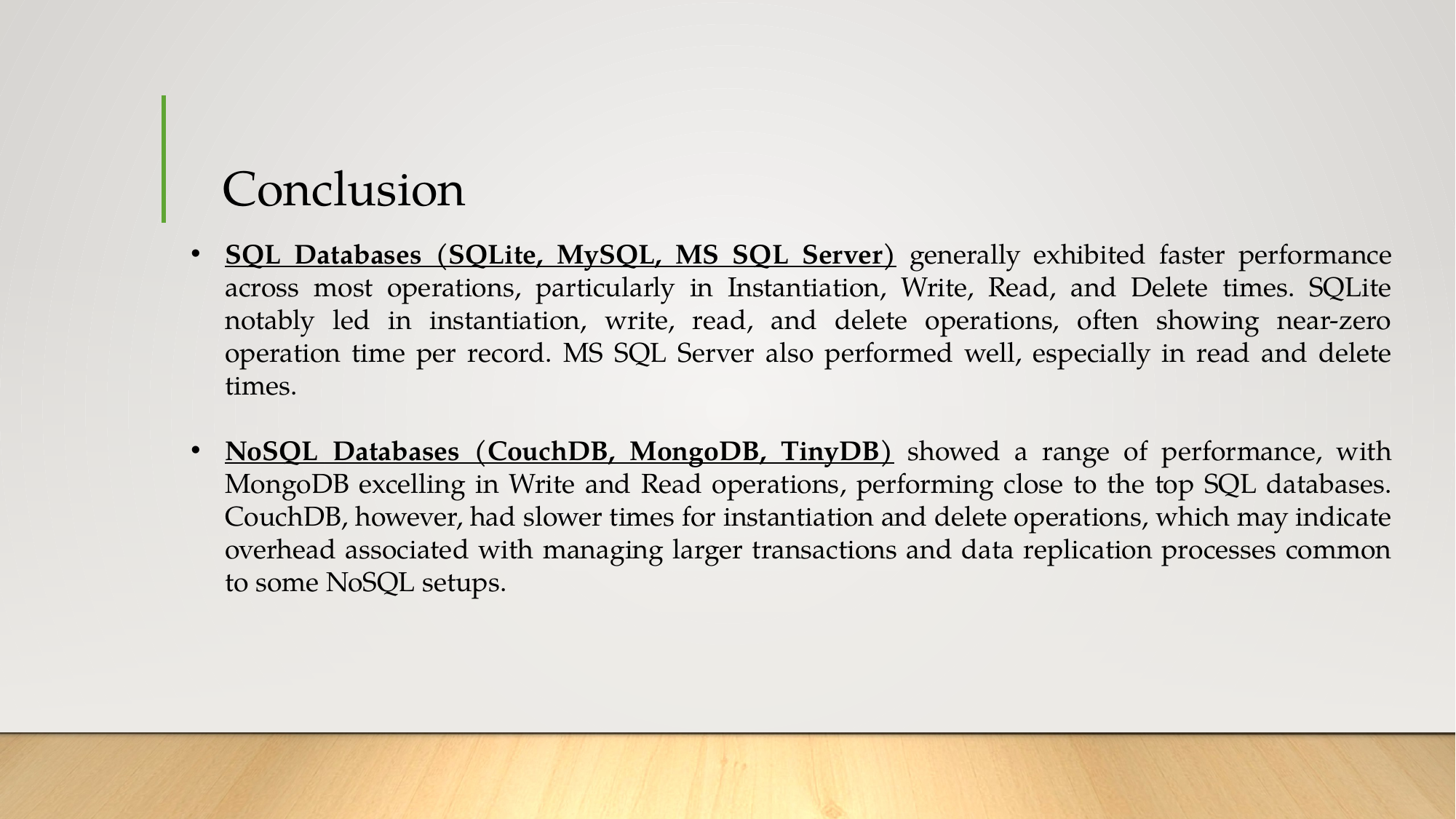

# Conclusion
SQL Databases (SQLite, MySQL, MS SQL Server) generally exhibited faster performance across most operations, particularly in Instantiation, Write, Read, and Delete times. SQLite notably led in instantiation, write, read, and delete operations, often showing near-zero operation time per record. MS SQL Server also performed well, especially in read and delete times.

NoSQL Databases (CouchDB, MongoDB, TinyDB) showed a range of performance, with MongoDB excelling in Write and Read operations, performing close to the top SQL databases. CouchDB, however, had slower times for instantiation and delete operations, which may indicate overhead associated with managing larger transactions and data replication processes common to some NoSQL setups.